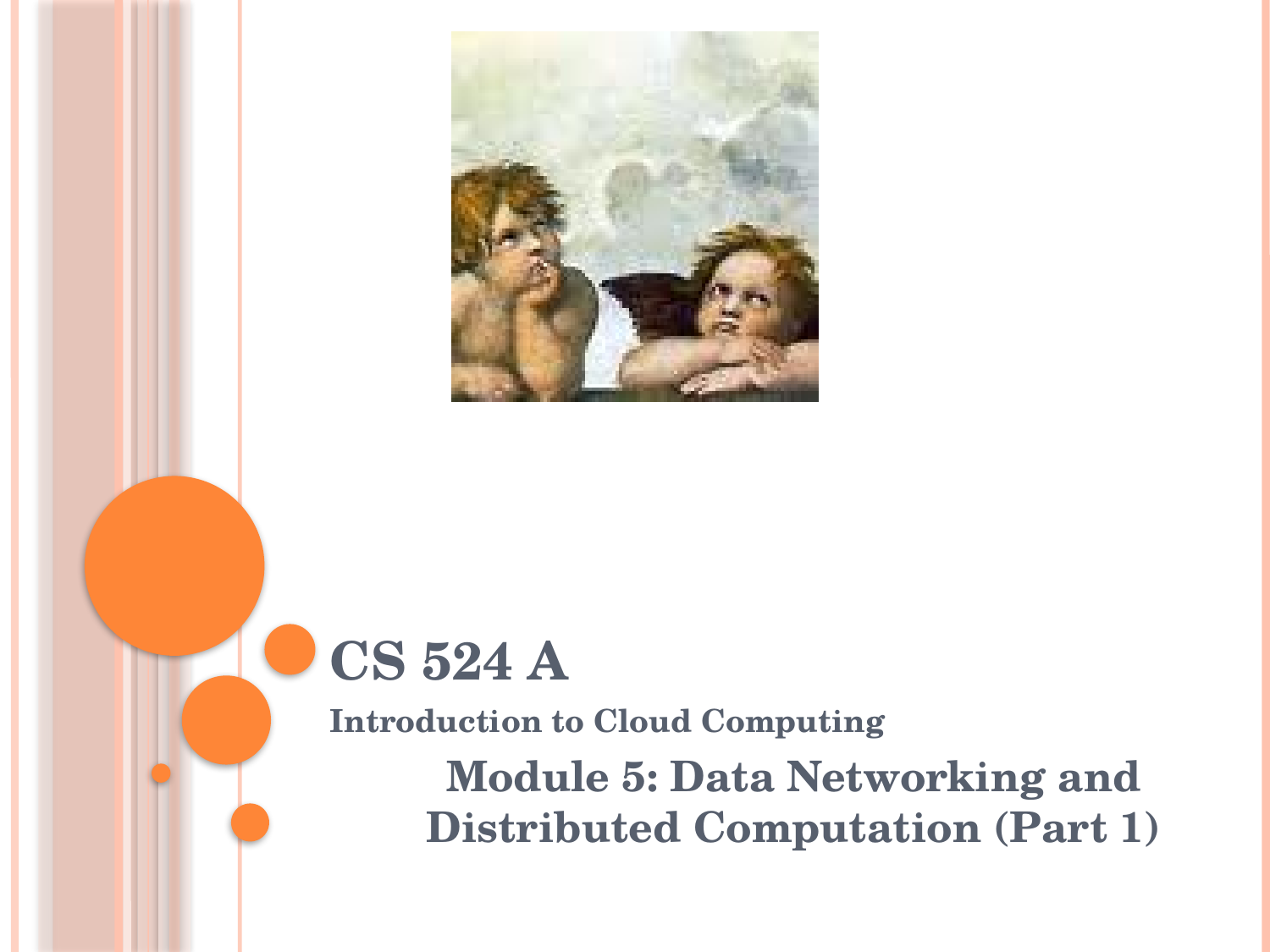

# CS 524 A
Introduction to Cloud Computing
Module 5: Data Networking and Distributed Computation (Part 1)